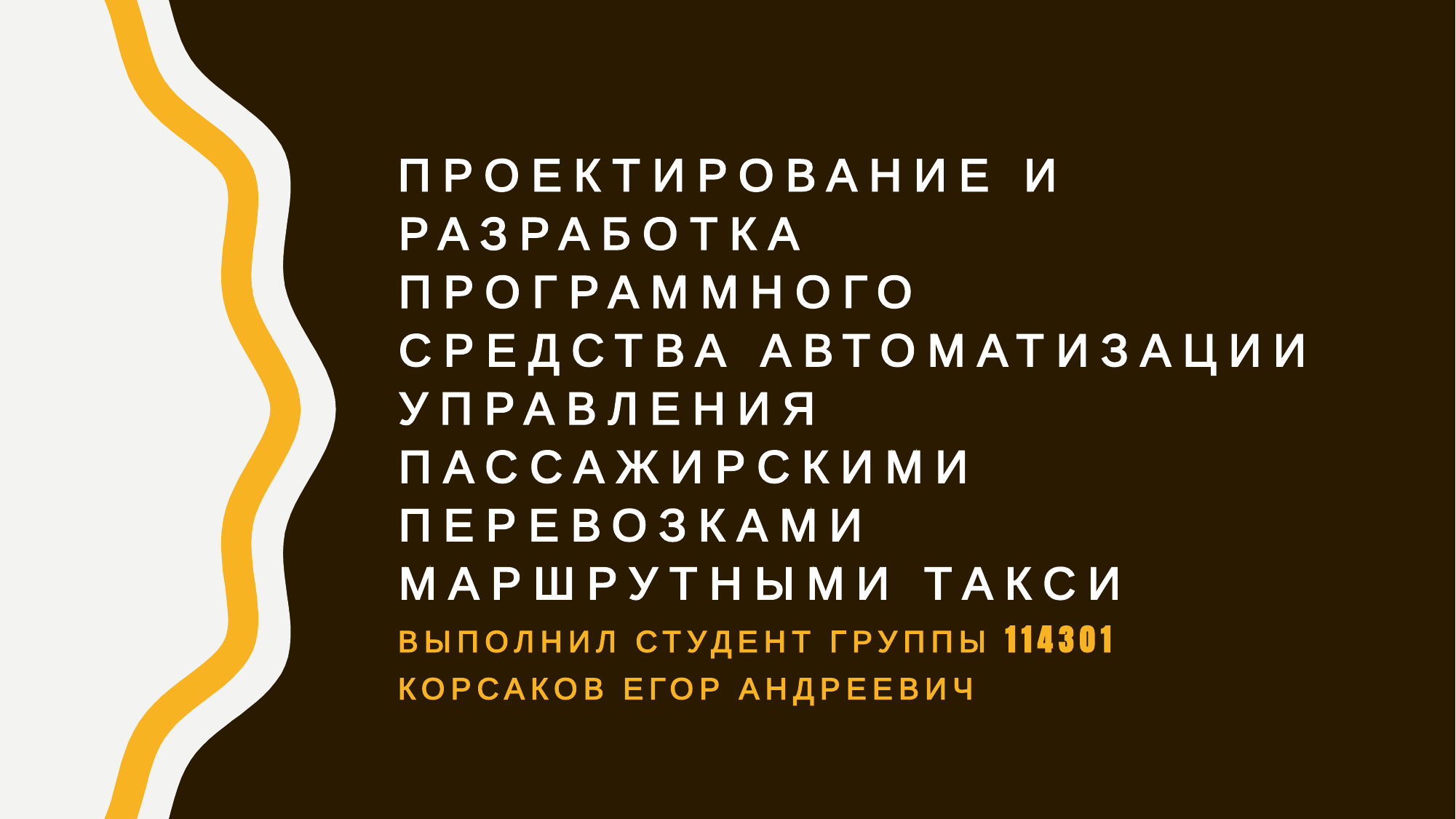

# ПРОЕКТИРОВАНИЕ И РАЗРАБОТКА ПРОГРАММНОГО СРЕДСТВА АВТОМАТИЗАЦИИ УПРАВЛЕНИЯ ПАССАЖИРСКИМИ ПЕРЕВОЗКАМИ МАРШРУТНЫМИ ТАКСИ
Выполнил студент группы 114301
Корсаков Егор андреевич